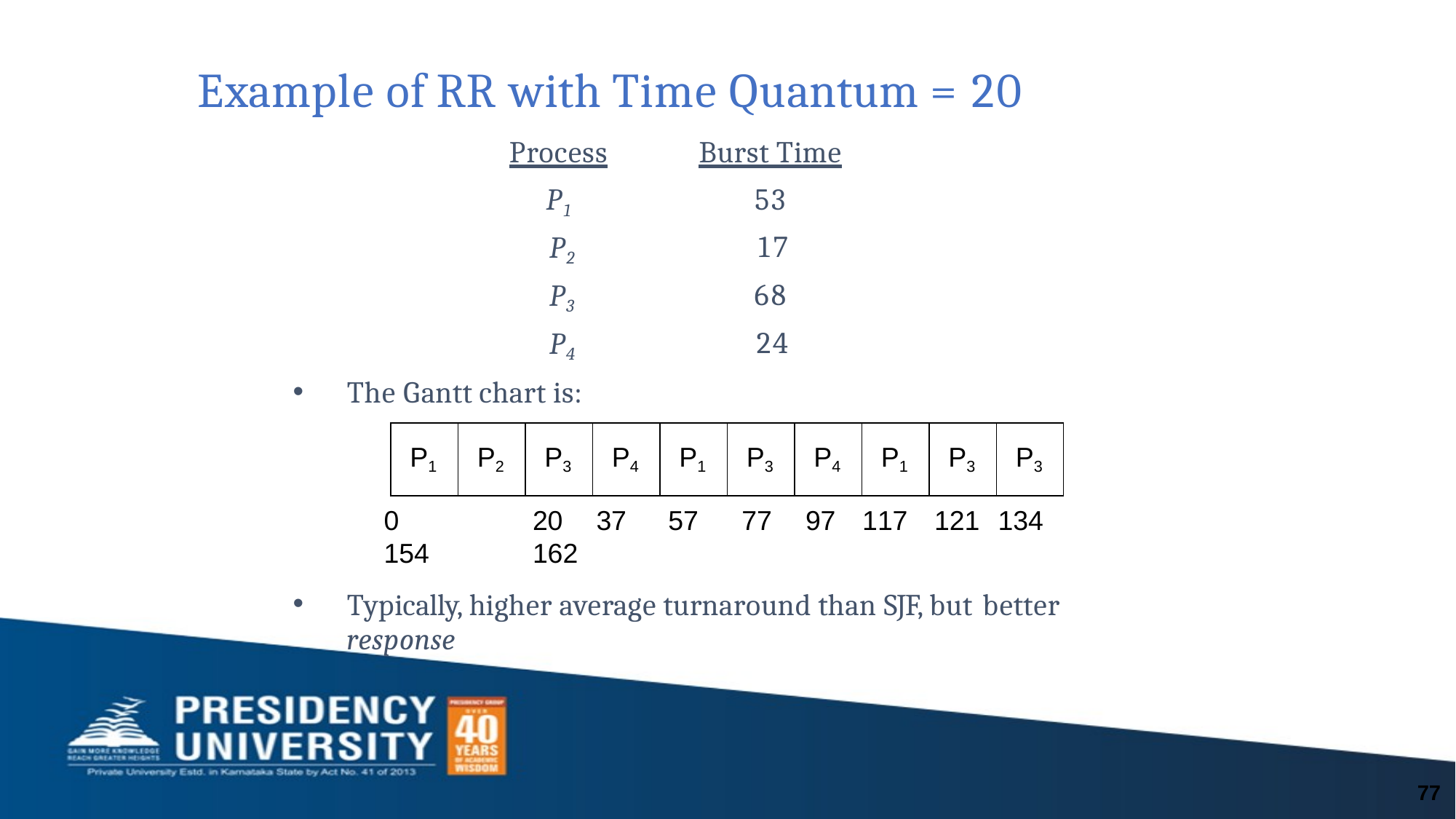

# Example of RR with Time Quantum = 20
| Process | Burst Time |
| --- | --- |
| P1 | 53 |
| P2 | 17 |
| P3 | 68 |
| P4 | 24 |
The Gantt chart is:

0	20	37	57	77	97	117	121	134	154	162
Typically, higher average turnaround than SJF, but better
response
| P1 | P2 | P3 | P4 | P1 | P3 | P4 | P1 | P3 | P3 |
| --- | --- | --- | --- | --- | --- | --- | --- | --- | --- |
77